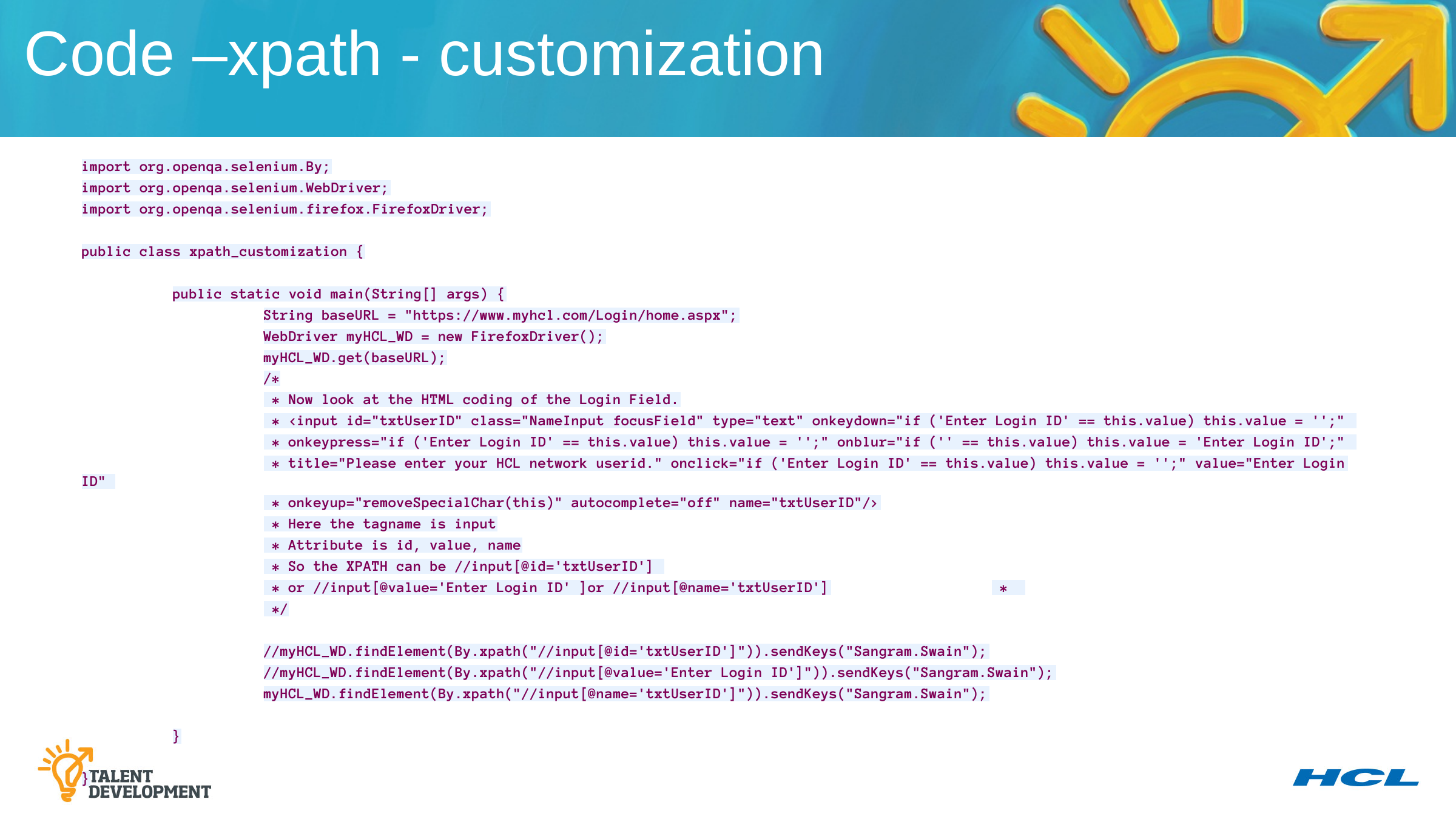

Code –xpath - customization
import org.openqa.selenium.By;
import org.openqa.selenium.WebDriver;
import org.openqa.selenium.firefox.FirefoxDriver;

public class xpath_customization {

	public static void main(String[] args) {
		String baseURL = "https://www.myhcl.com/Login/home.aspx";
		WebDriver myHCL_WD = new FirefoxDriver();
		myHCL_WD.get(baseURL);
		/*
		 * Now look at the HTML coding of the Login Field.
		 * <input id="txtUserID" class="NameInput focusField" type="text" onkeydown="if ('Enter Login ID' == this.value) this.value = '';"
		 * onkeypress="if ('Enter Login ID' == this.value) this.value = '';" onblur="if ('' == this.value) this.value = 'Enter Login ID';"
		 * title="Please enter your HCL network userid." onclick="if ('Enter Login ID' == this.value) this.value = '';" value="Enter Login ID"
		 * onkeyup="removeSpecialChar(this)" autocomplete="off" name="txtUserID"/>
		 * Here the tagname is input
		 * Attribute is id, value, name
		 * So the XPATH can be //input[@id='txtUserID']
		 * or //input[@value='Enter Login ID' ]or //input[@name='txtUserID']		 *
		 */

		//myHCL_WD.findElement(By.xpath("//input[@id='txtUserID']")).sendKeys("Sangram.Swain");
		//myHCL_WD.findElement(By.xpath("//input[@value='Enter Login ID']")).sendKeys("Sangram.Swain");
		myHCL_WD.findElement(By.xpath("//input[@name='txtUserID']")).sendKeys("Sangram.Swain");

	}

}